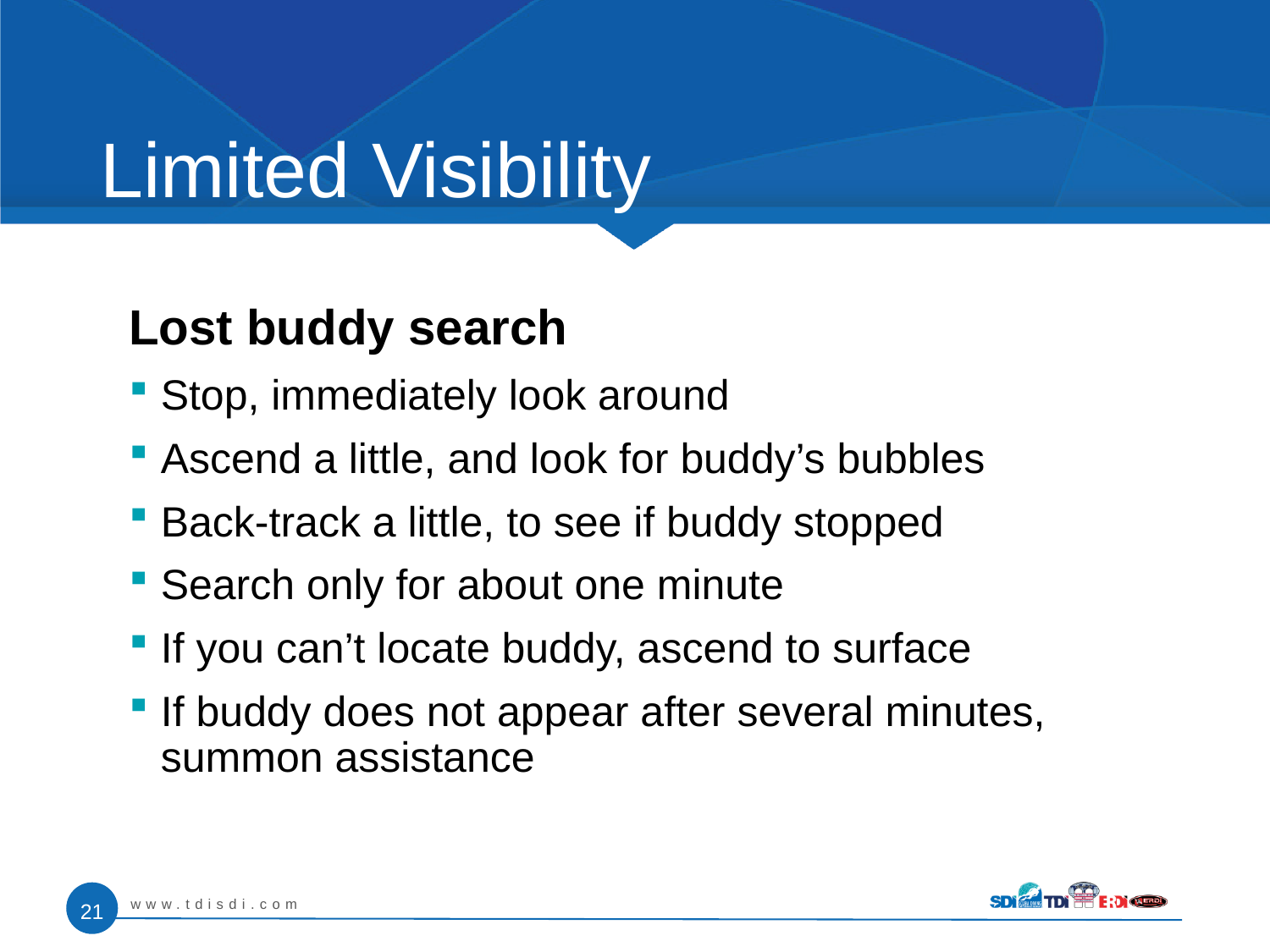

# Limited Visibility
Lost buddy search
Stop, immediately look around
Ascend a little, and look for buddy’s bubbles
Back-track a little, to see if buddy stopped
Search only for about one minute
If you can’t locate buddy, ascend to surface
If buddy does not appear after several minutes, summon assistance
www.tdisdi.com
21